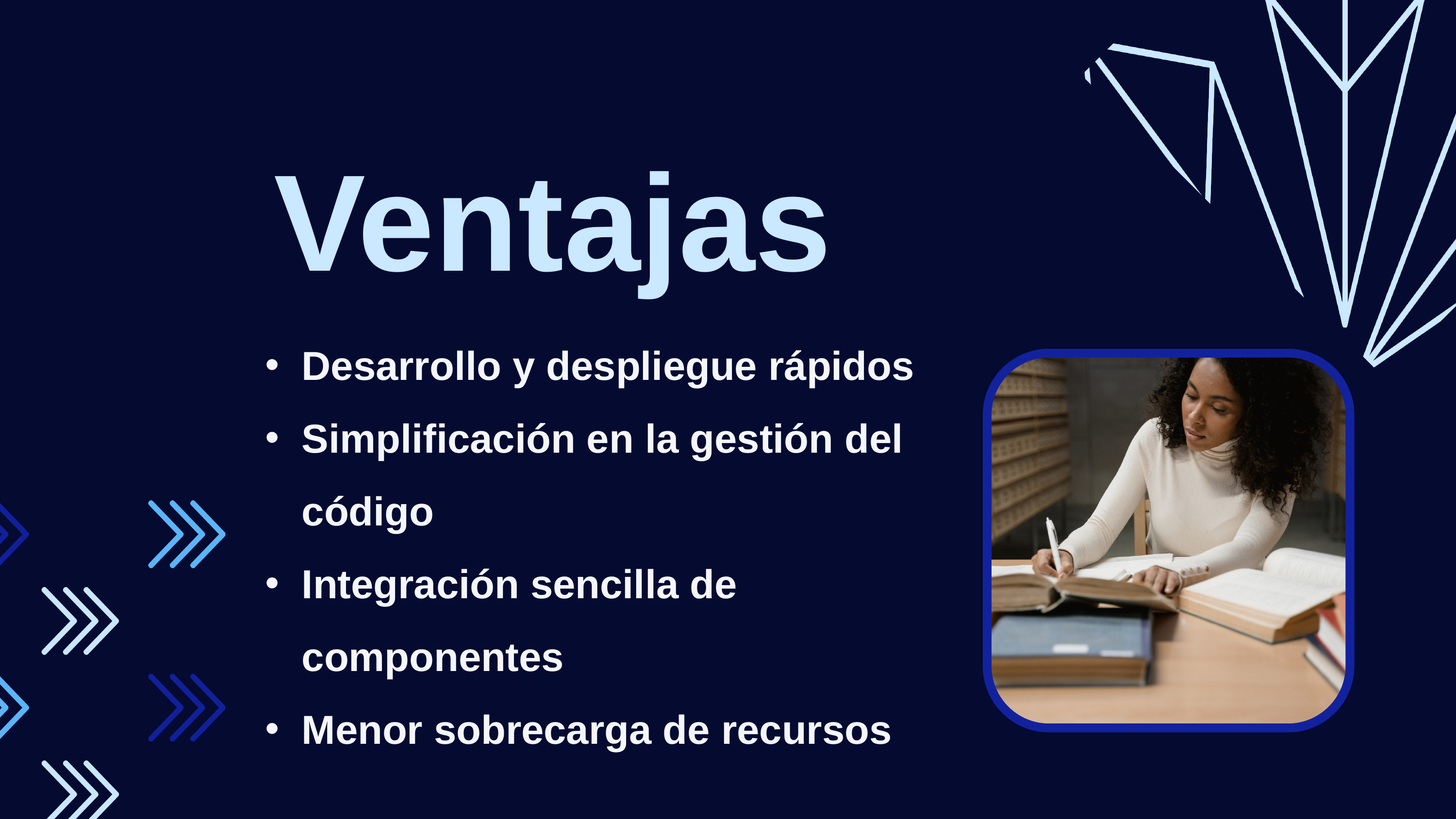

Ventajas
Desarrollo y despliegue rápidos
Simplificación en la gestión del código
Integración sencilla de componentes
Menor sobrecarga de recursos